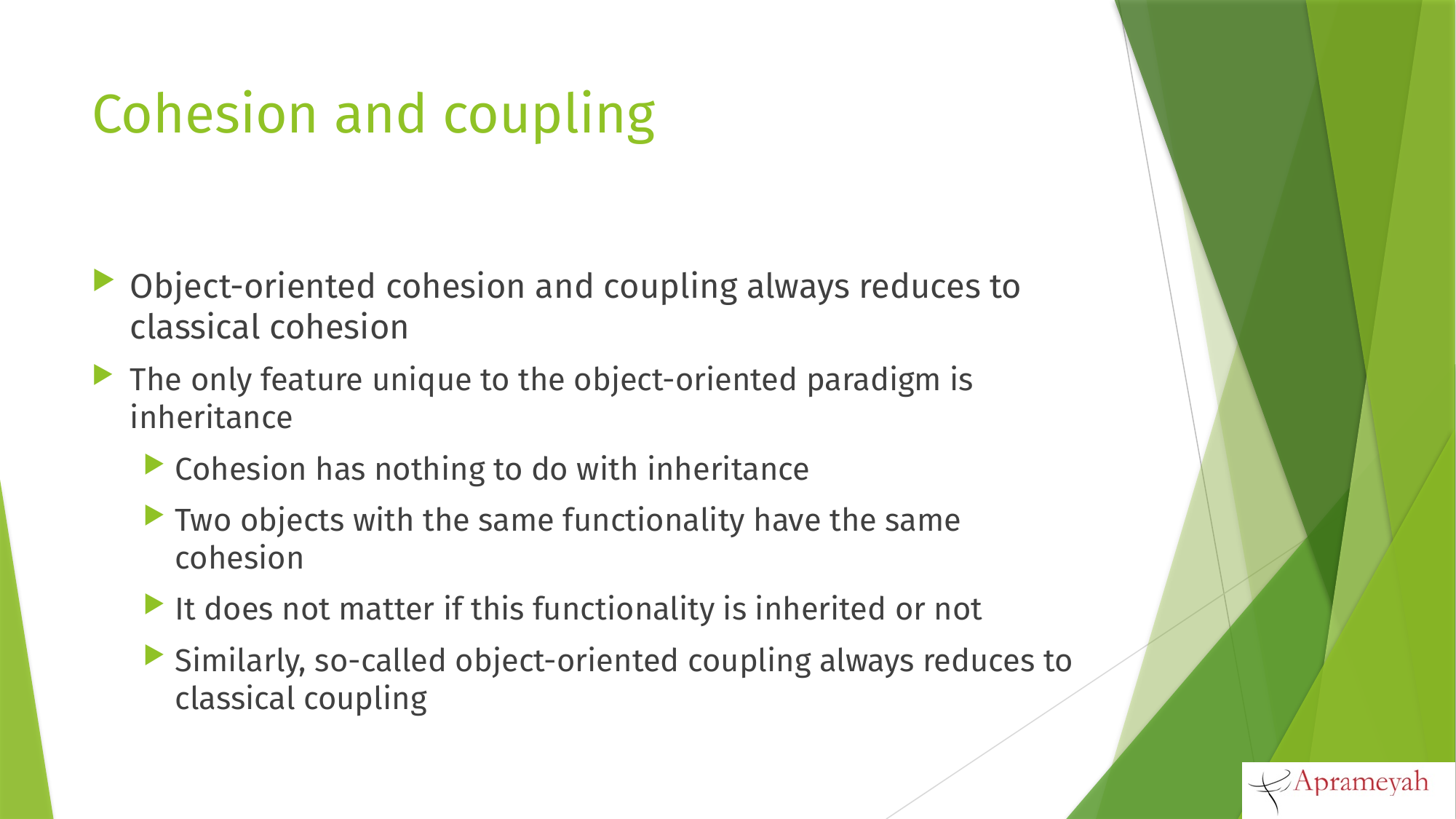

# Cohesion and coupling
Object-oriented cohesion and coupling always reduces to classical cohesion
The only feature unique to the object-oriented paradigm is inheritance
Cohesion has nothing to do with inheritance
Two objects with the same functionality have the same cohesion
It does not matter if this functionality is inherited or not
Similarly, so-called object-oriented coupling always reduces to classical coupling